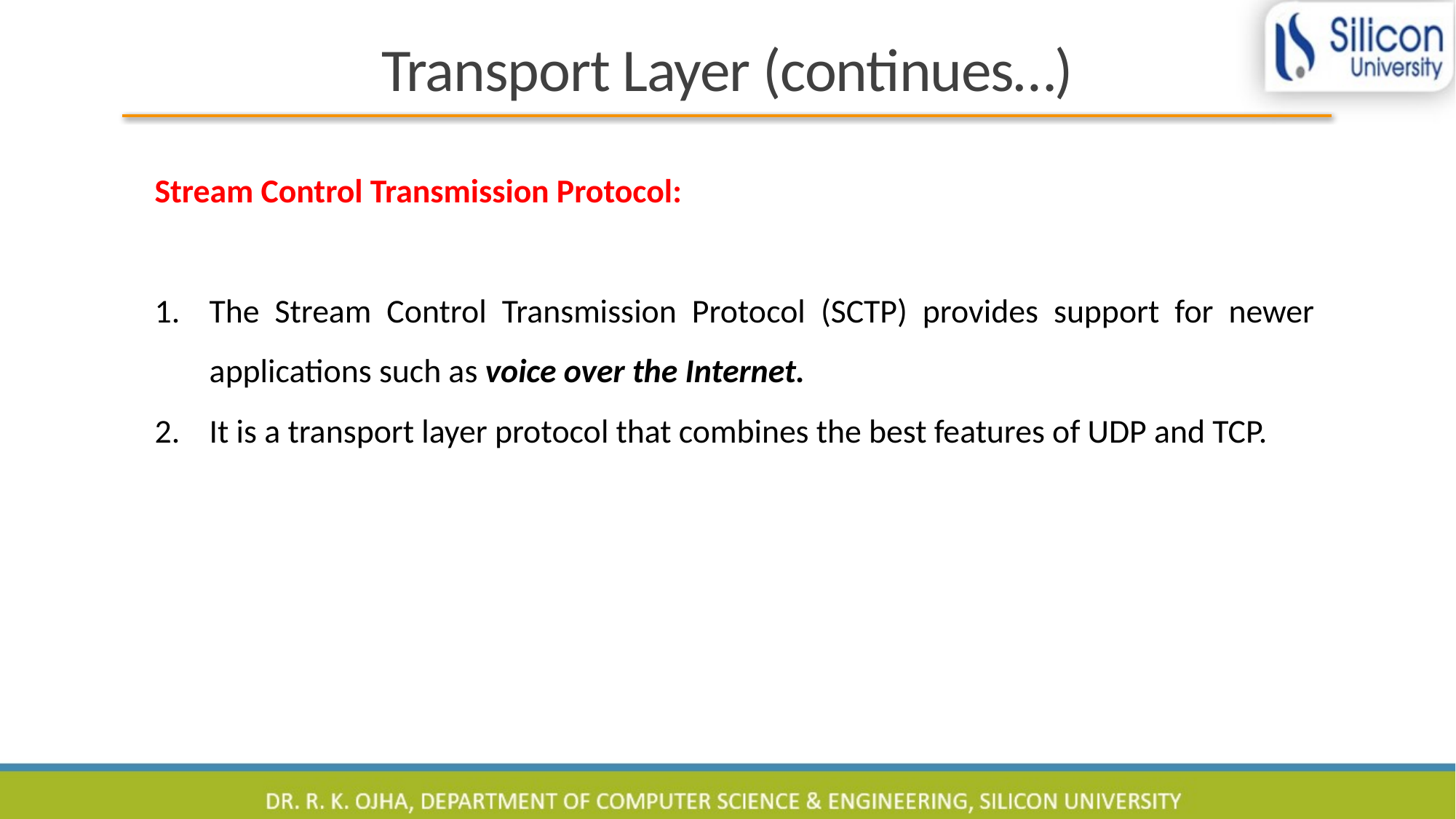

# Transport Layer (continues…)
Stream Control Transmission Protocol:

The Stream Control Transmission Protocol (SCTP) provides support for newer applications such as voice over the Internet.
It is a transport layer protocol that combines the best features of UDP and TCP.
14